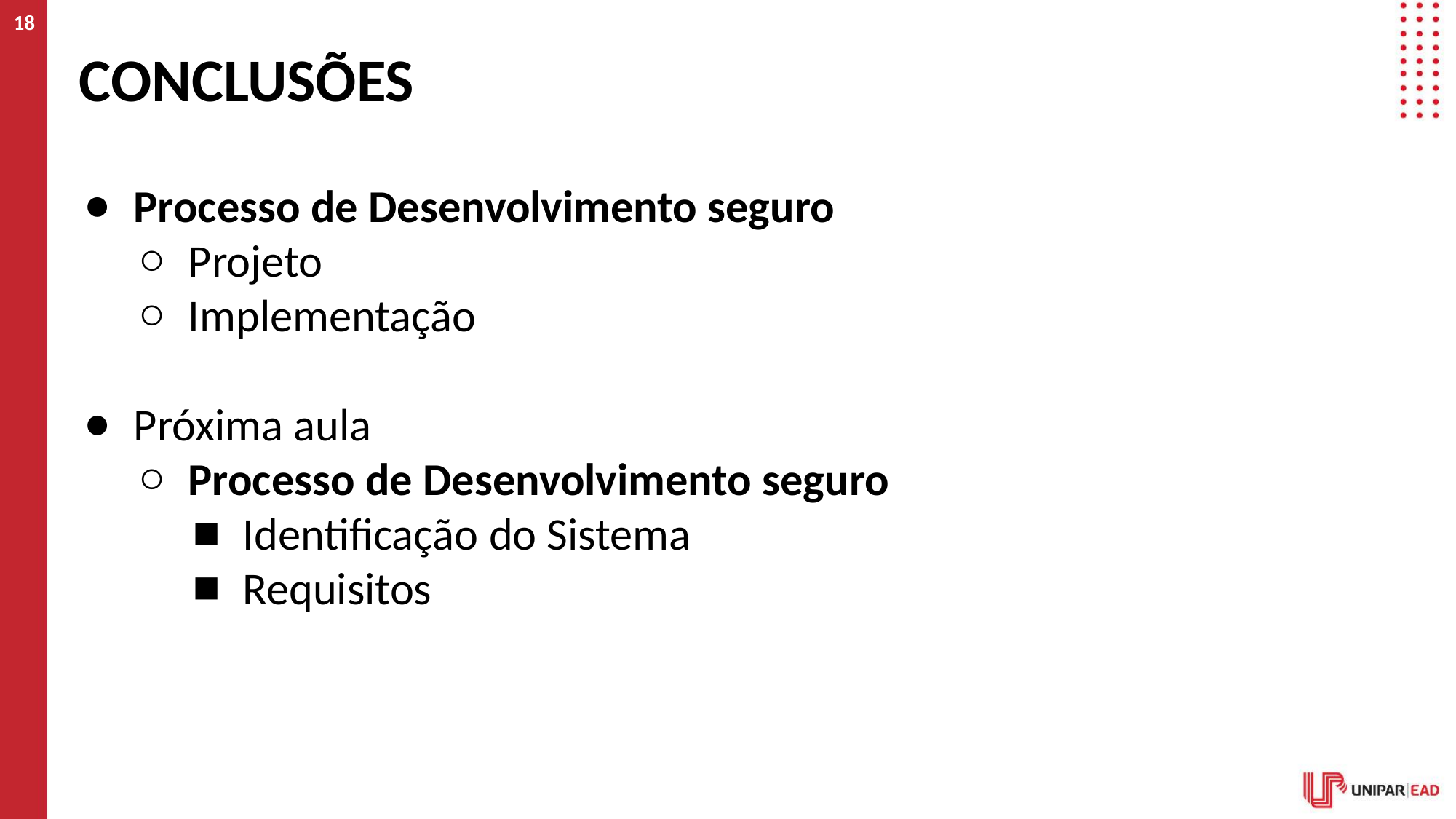

18
# CONCLUSÕES
Processo de Desenvolvimento seguro
Projeto
Implementação

Próxima aula
Processo de Desenvolvimento seguro
Identificação do Sistema
Requisitos